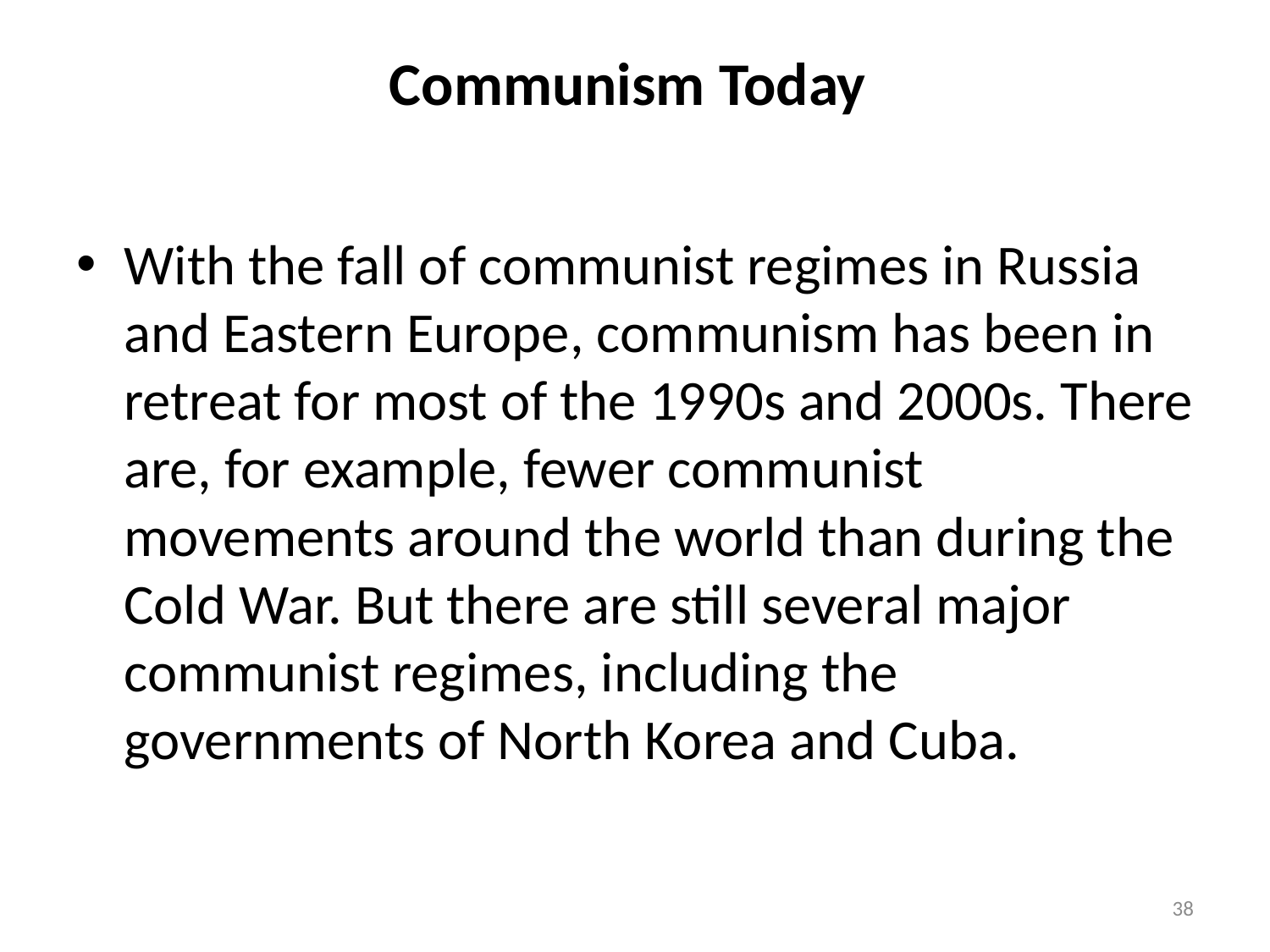

# Communism Today
With the fall of communist regimes in Russia and Eastern Europe, communism has been in retreat for most of the 1990s and 2000s. There are, for example, fewer communist movements around the world than during the Cold War. But there are still several major communist regimes, including the governments of North Korea and Cuba.

38